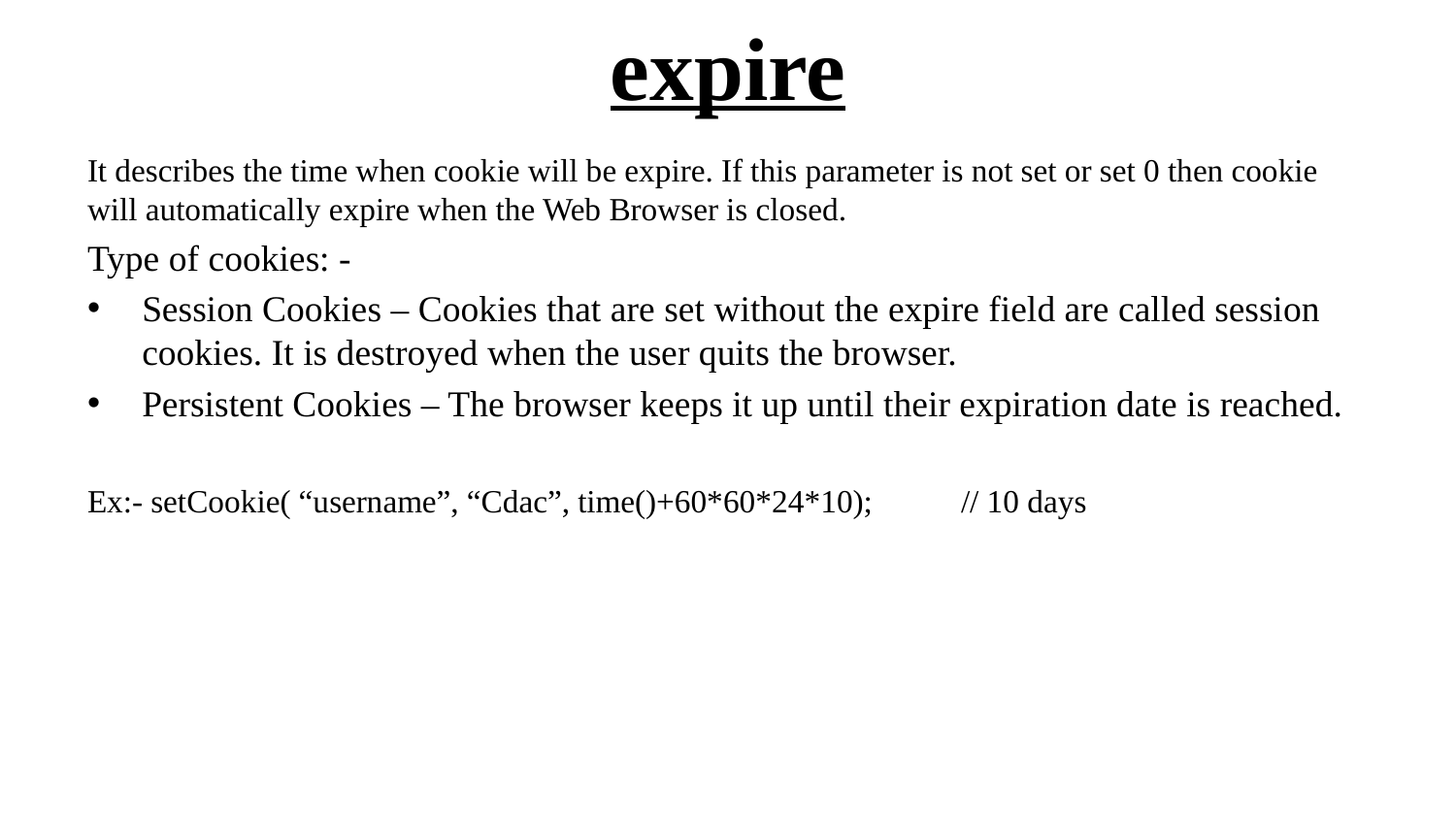

# expire
It describes the time when cookie will be expire. If this parameter is not set or set 0 then cookie will automatically expire when the Web Browser is closed.
Type of cookies: -
Session Cookies – Cookies that are set without the expire field are called session cookies. It is destroyed when the user quits the browser.
Persistent Cookies – The browser keeps it up until their expiration date is reached.

Ex:- setCookie( “username”, “Cdac”, time()+60*60*24*10); 	// 10 days